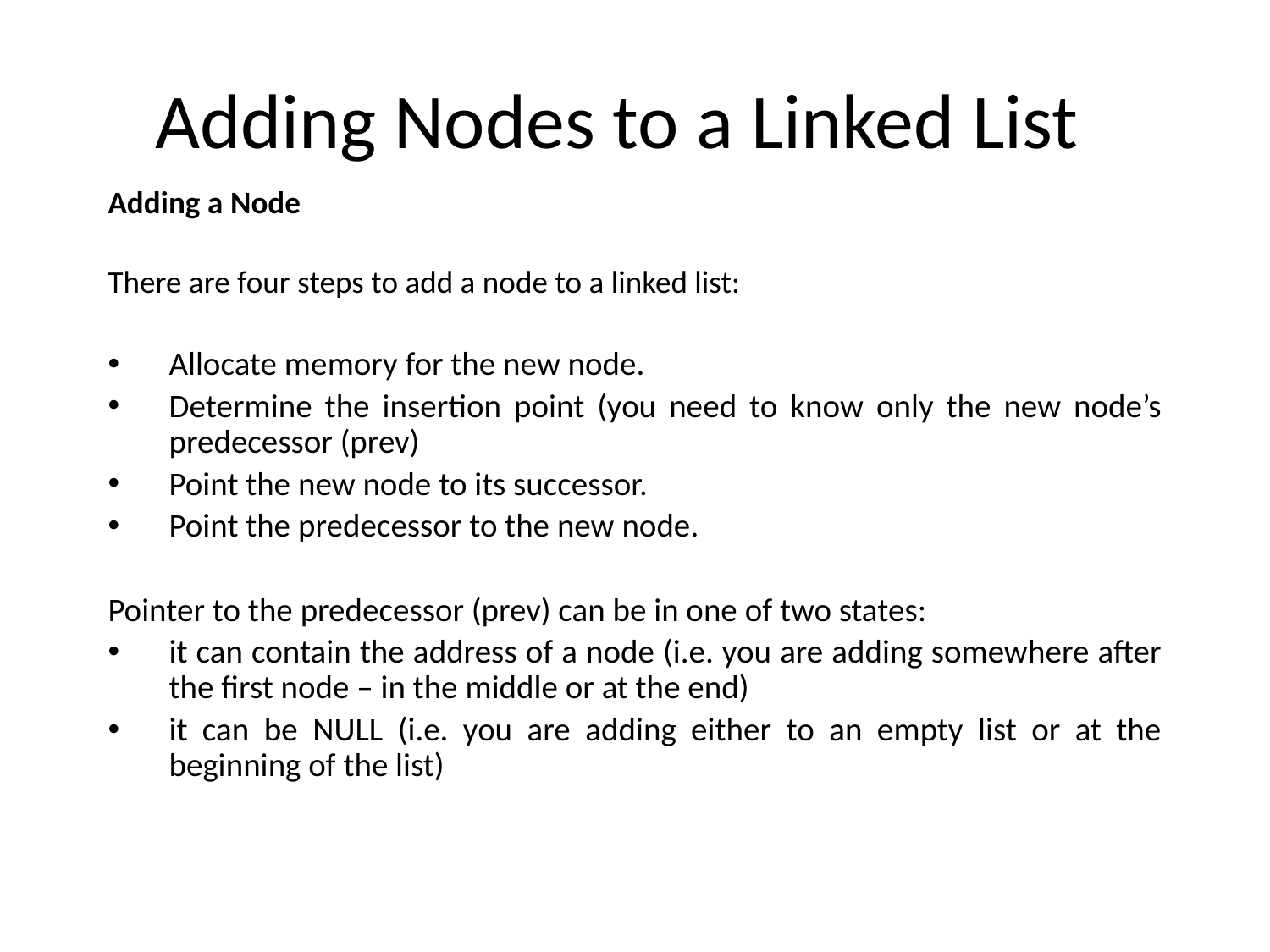

# Adding Nodes to a Linked List
Adding a Node

There are four steps to add a node to a linked list:

Allocate memory for the new node.
Determine the insertion point (you need to know only the new node’s predecessor (prev)
Point the new node to its successor.
Point the predecessor to the new node.

Pointer to the predecessor (prev) can be in one of two states:
it can contain the address of a node (i.e. you are adding somewhere after the first node – in the middle or at the end)
it can be NULL (i.e. you are adding either to an empty list or at the beginning of the list)